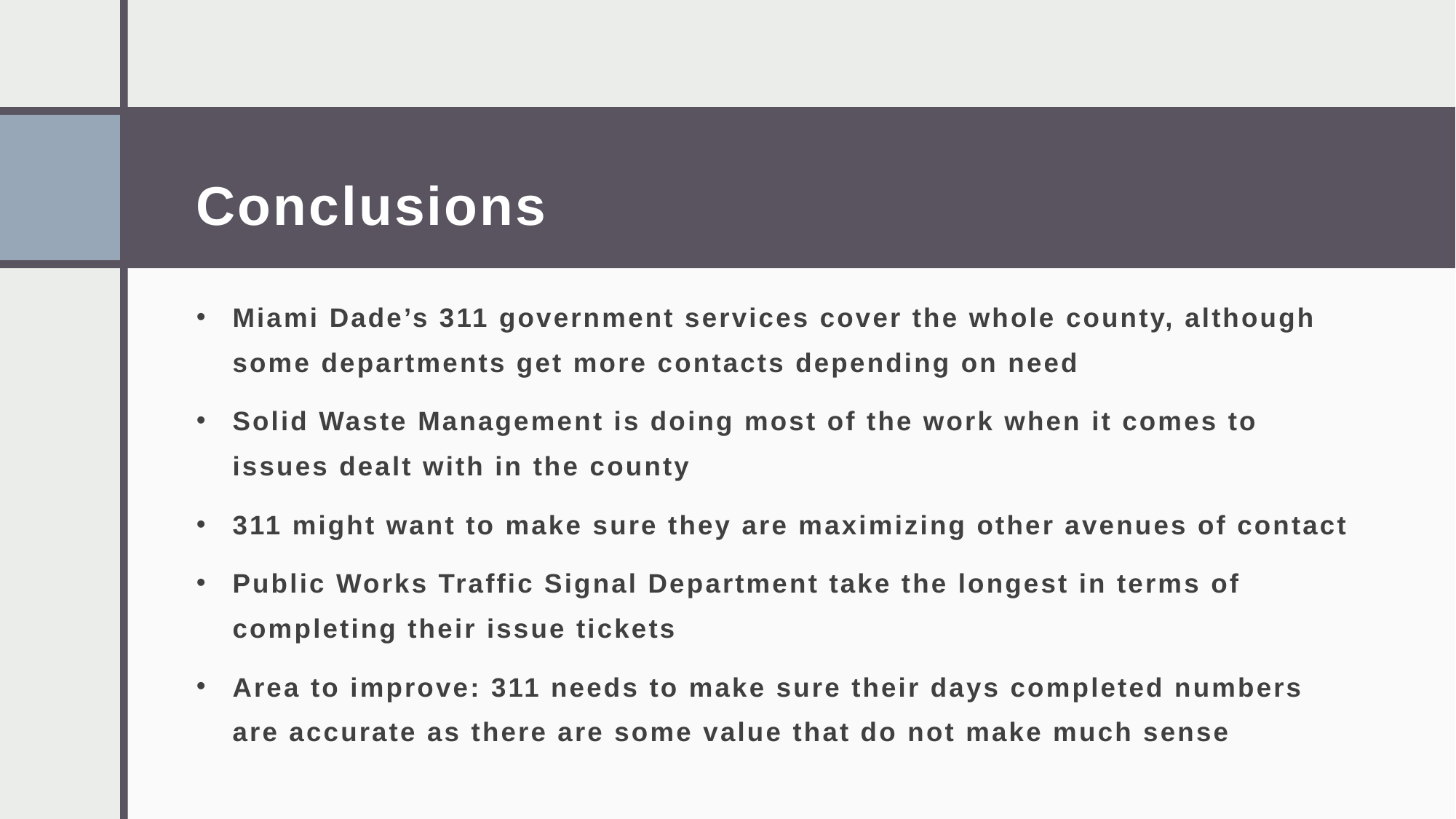

# Conclusions

Miami Dade’s 311 government services cover the whole county, although some departments get more contacts depending on need
Solid Waste Management is doing most of the work when it comes to issues dealt with in the county
311 might want to make sure they are maximizing other avenues of contact
Public Works Traffic Signal Department take the longest in terms of completing their issue tickets
Area to improve: 311 needs to make sure their days completed numbers are accurate as there are some value that do not make much sense